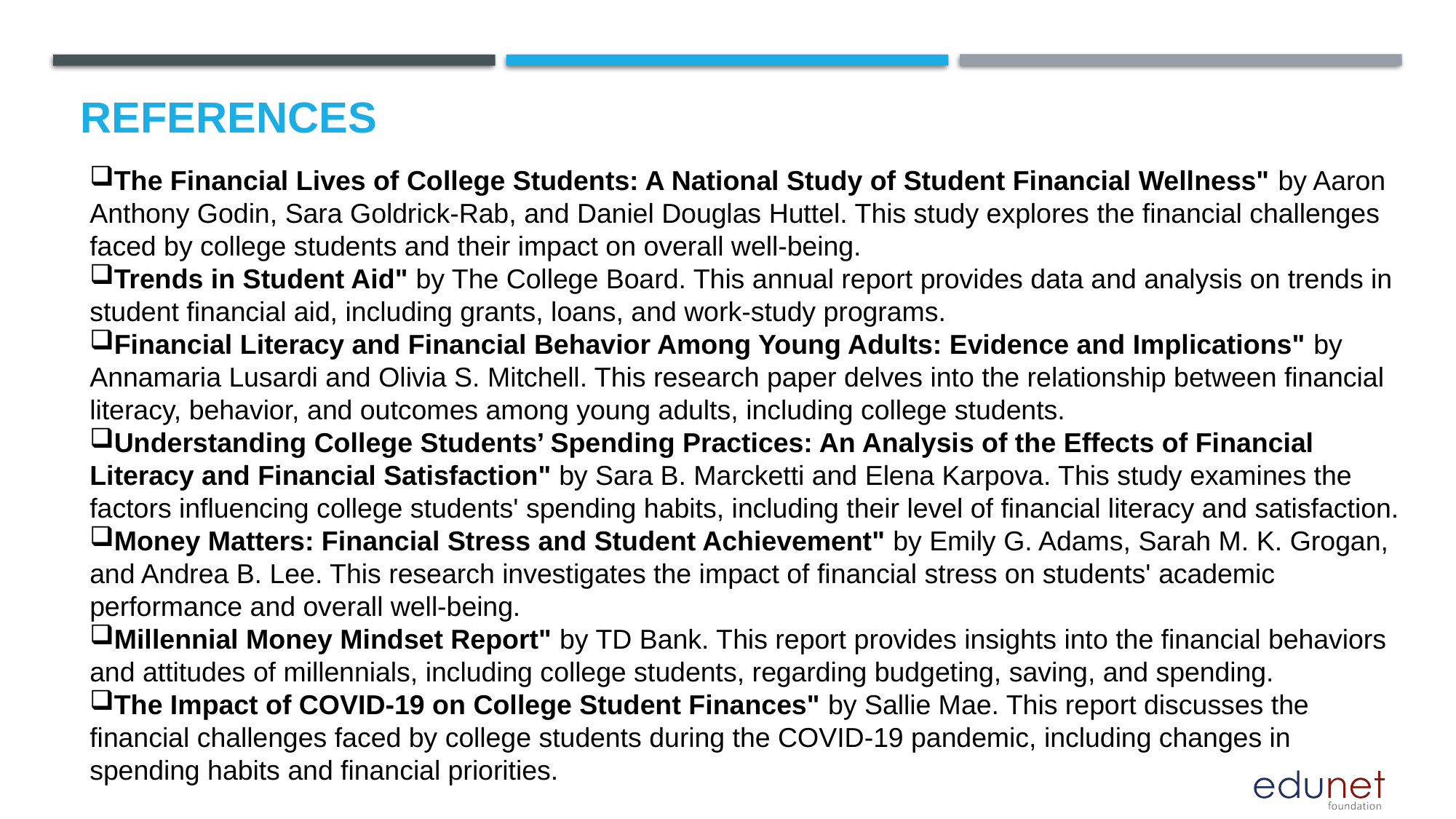

# References
The Financial Lives of College Students: A National Study of Student Financial Wellness" by Aaron Anthony Godin, Sara Goldrick-Rab, and Daniel Douglas Huttel. This study explores the financial challenges faced by college students and their impact on overall well-being.
Trends in Student Aid" by The College Board. This annual report provides data and analysis on trends in student financial aid, including grants, loans, and work-study programs.
Financial Literacy and Financial Behavior Among Young Adults: Evidence and Implications" by Annamaria Lusardi and Olivia S. Mitchell. This research paper delves into the relationship between financial literacy, behavior, and outcomes among young adults, including college students.
Understanding College Students’ Spending Practices: An Analysis of the Effects of Financial Literacy and Financial Satisfaction" by Sara B. Marcketti and Elena Karpova. This study examines the factors influencing college students' spending habits, including their level of financial literacy and satisfaction.
Money Matters: Financial Stress and Student Achievement" by Emily G. Adams, Sarah M. K. Grogan, and Andrea B. Lee. This research investigates the impact of financial stress on students' academic performance and overall well-being.
Millennial Money Mindset Report" by TD Bank. This report provides insights into the financial behaviors and attitudes of millennials, including college students, regarding budgeting, saving, and spending.
The Impact of COVID-19 on College Student Finances" by Sallie Mae. This report discusses the financial challenges faced by college students during the COVID-19 pandemic, including changes in spending habits and financial priorities.